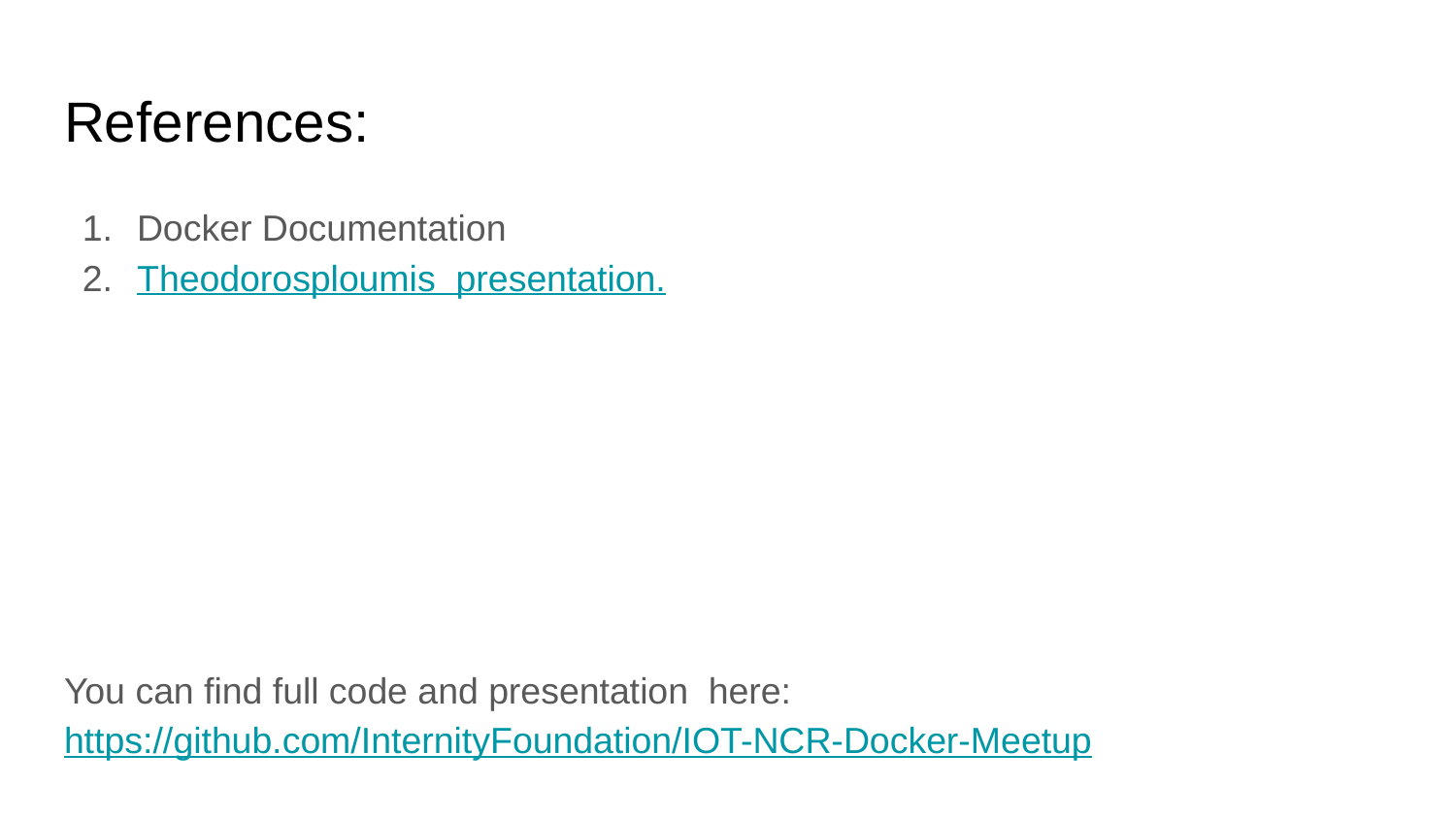

# References:
Docker Documentation
Theodorosploumis  presentation.

You can find full code and presentation  here: https://github.com/InternityFoundation/IOT-NCR-Docker-Meetup